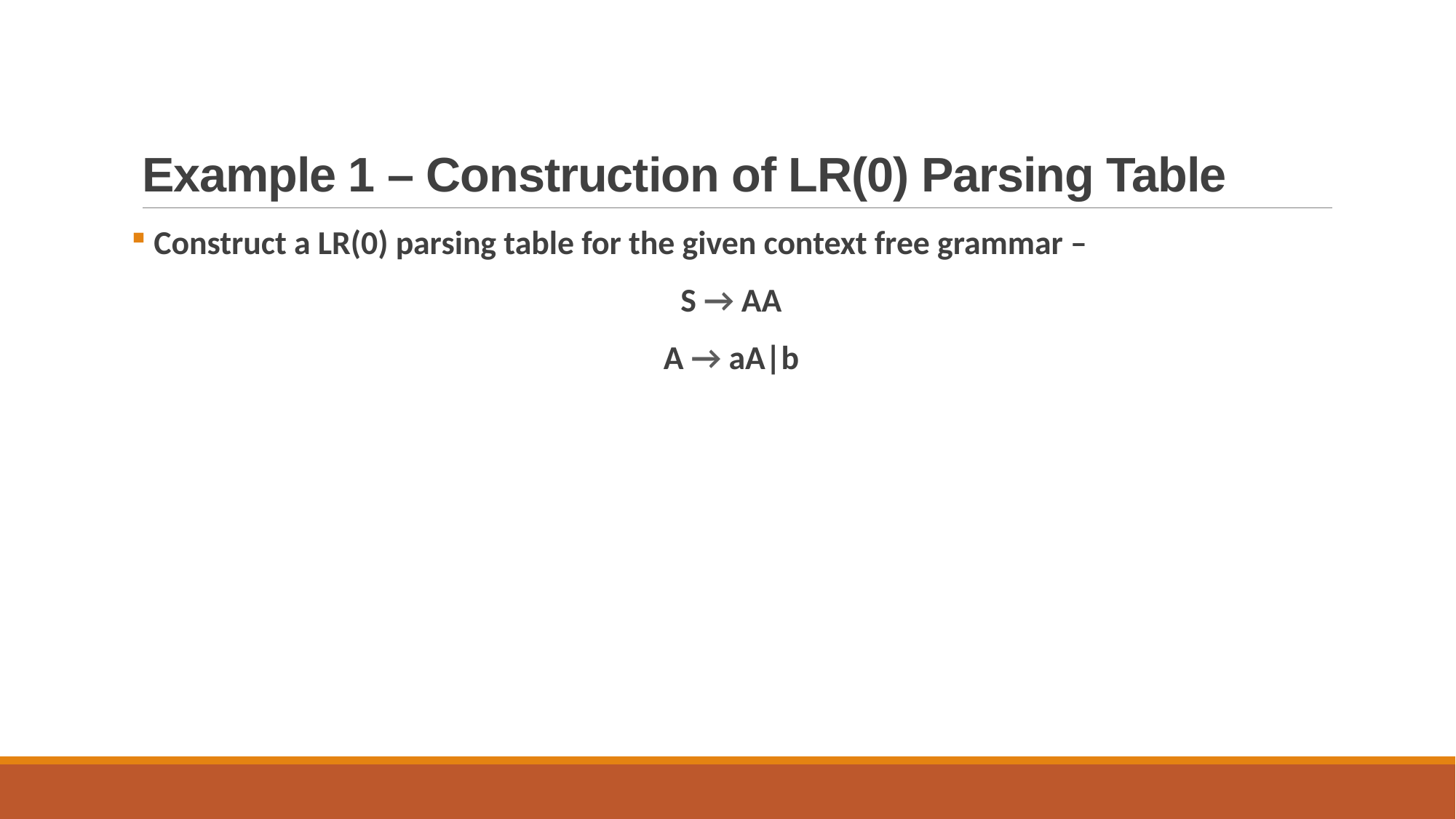

# Example 1 – Construction of LR(0) Parsing Table
 Construct a LR(0) parsing table for the given context free grammar –
S → AA
A → aA|b